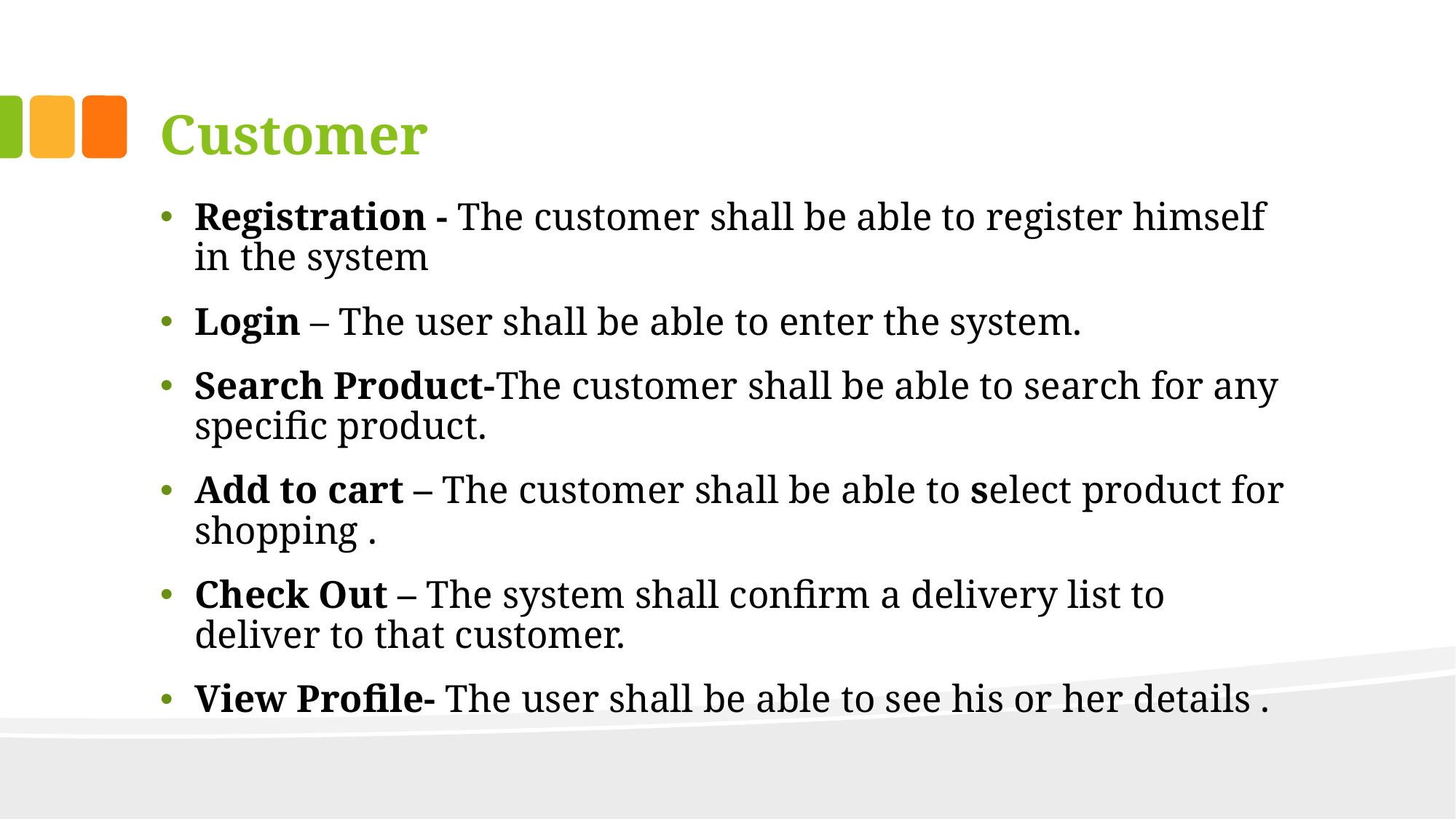

# Customer
Registration - The customer shall be able to register himself in the system
Login – The user shall be able to enter the system.
Search Product-The customer shall be able to search for any specific product.
Add to cart – The customer shall be able to select product for shopping .
Check Out – The system shall confirm a delivery list to deliver to that customer.
View Profile- The user shall be able to see his or her details .